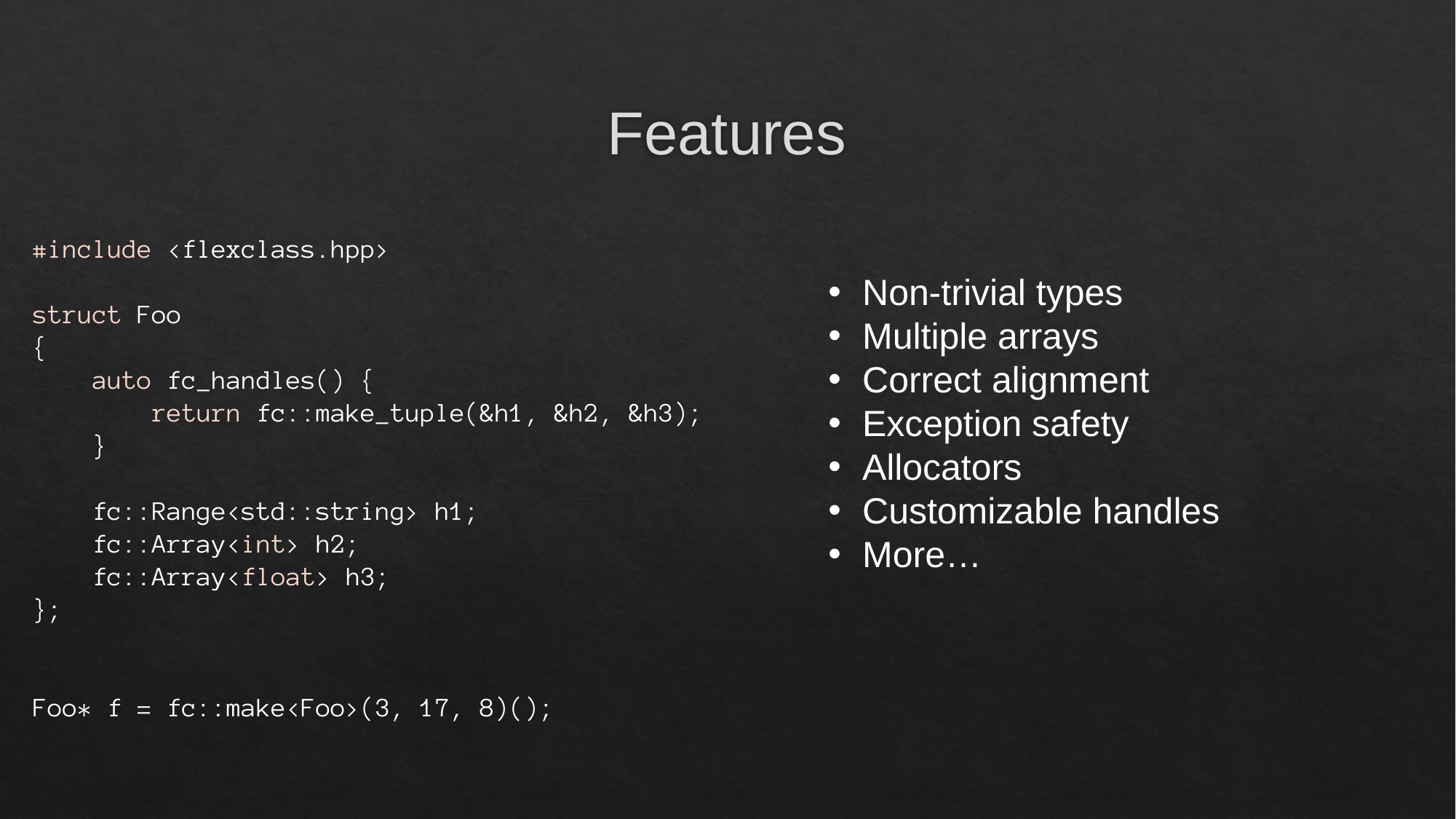

# Features
#include <flexclass.hpp>

struct Foo
{
    auto fc_handles() {
        return fc::make_tuple(&h1, &h2, &h3);
    }

    fc::Range<std::string> h1;
    fc::Array<int> h2;
    fc::Array<float> h3;
};

Foo* f = fc::make<Foo>(3, 17, 8)();
Non-trivial types
Multiple arrays
Correct alignment
Exception safety
Allocators
Customizable handles
More…